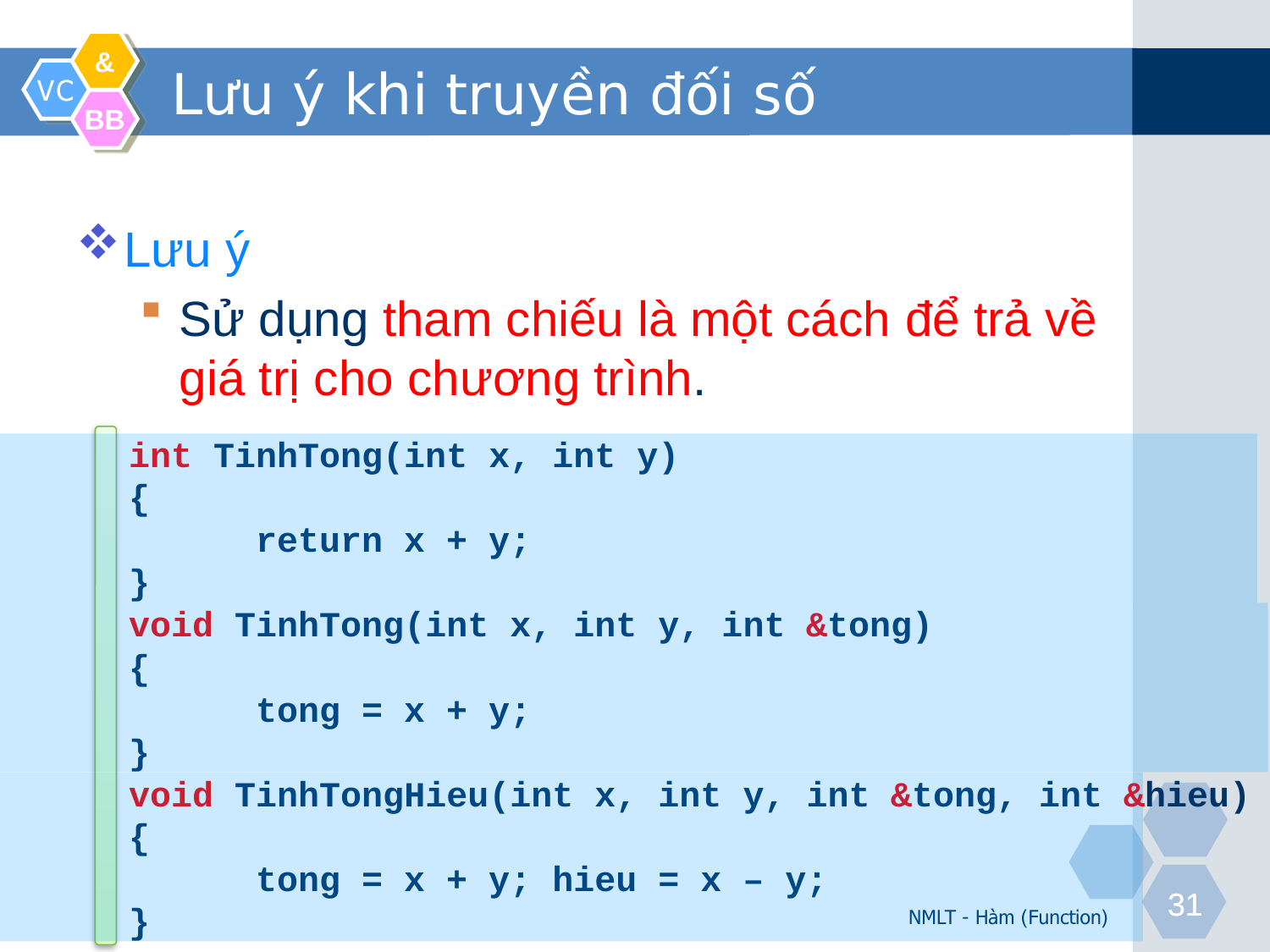

# Lưu ý khi truyền đối số
Lưu ý
Sử dụng tham chiếu là một cách để trả về giá trị cho chương trình.

int TinhTong(int x, int y)
{
	return x + y;
}
void TinhTong(int x, int y, int &tong)
{
	tong = x + y;
}
void TinhTongHieu(int x, int y, int &tong, int &hieu)
{
	tong = x + y; hieu = x – y;
}

NMLT - Hàm (Function)